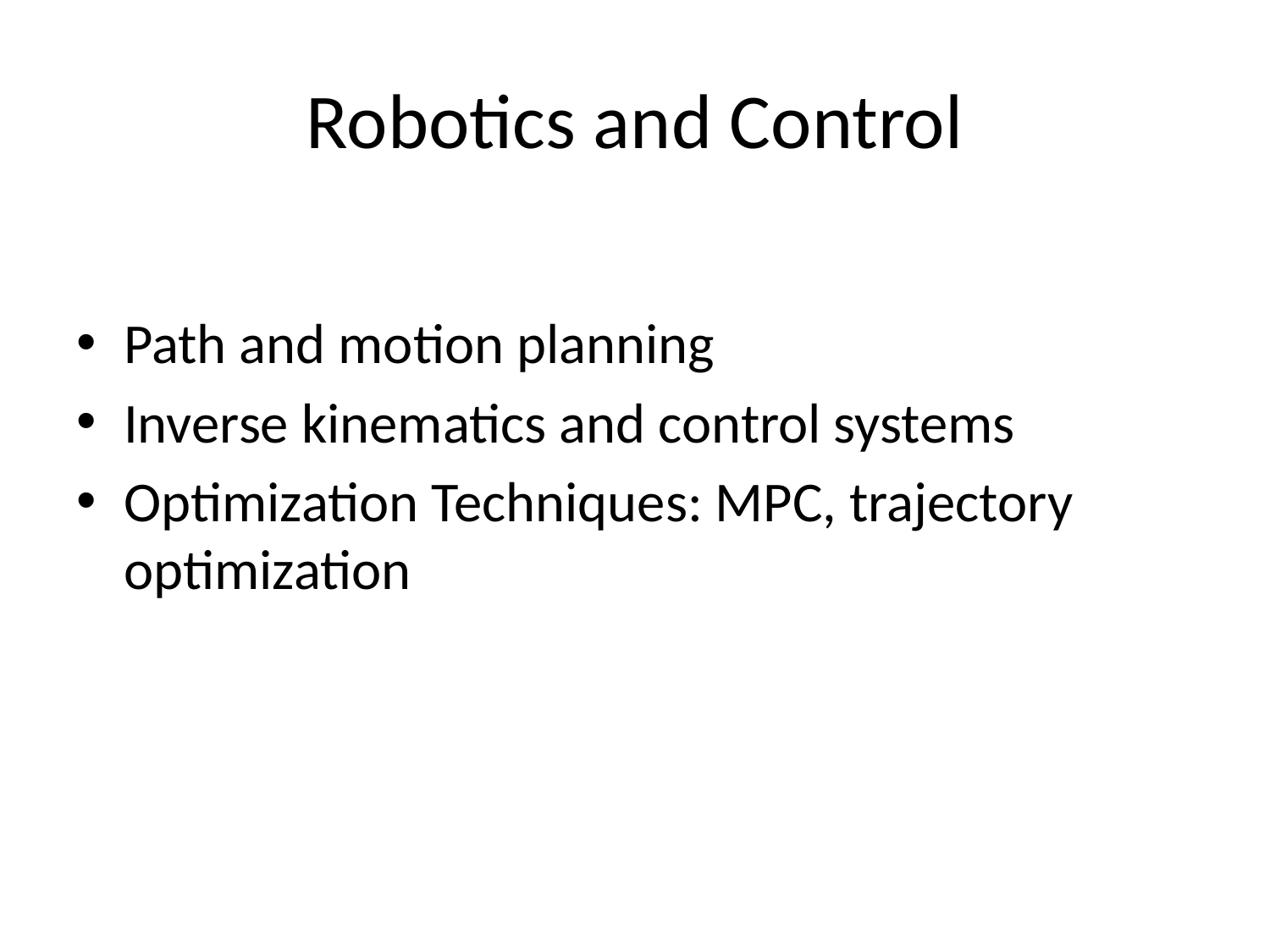

# Robotics and Control

Path and motion planning
Inverse kinematics and control systems
Optimization Techniques: MPC, trajectory optimization